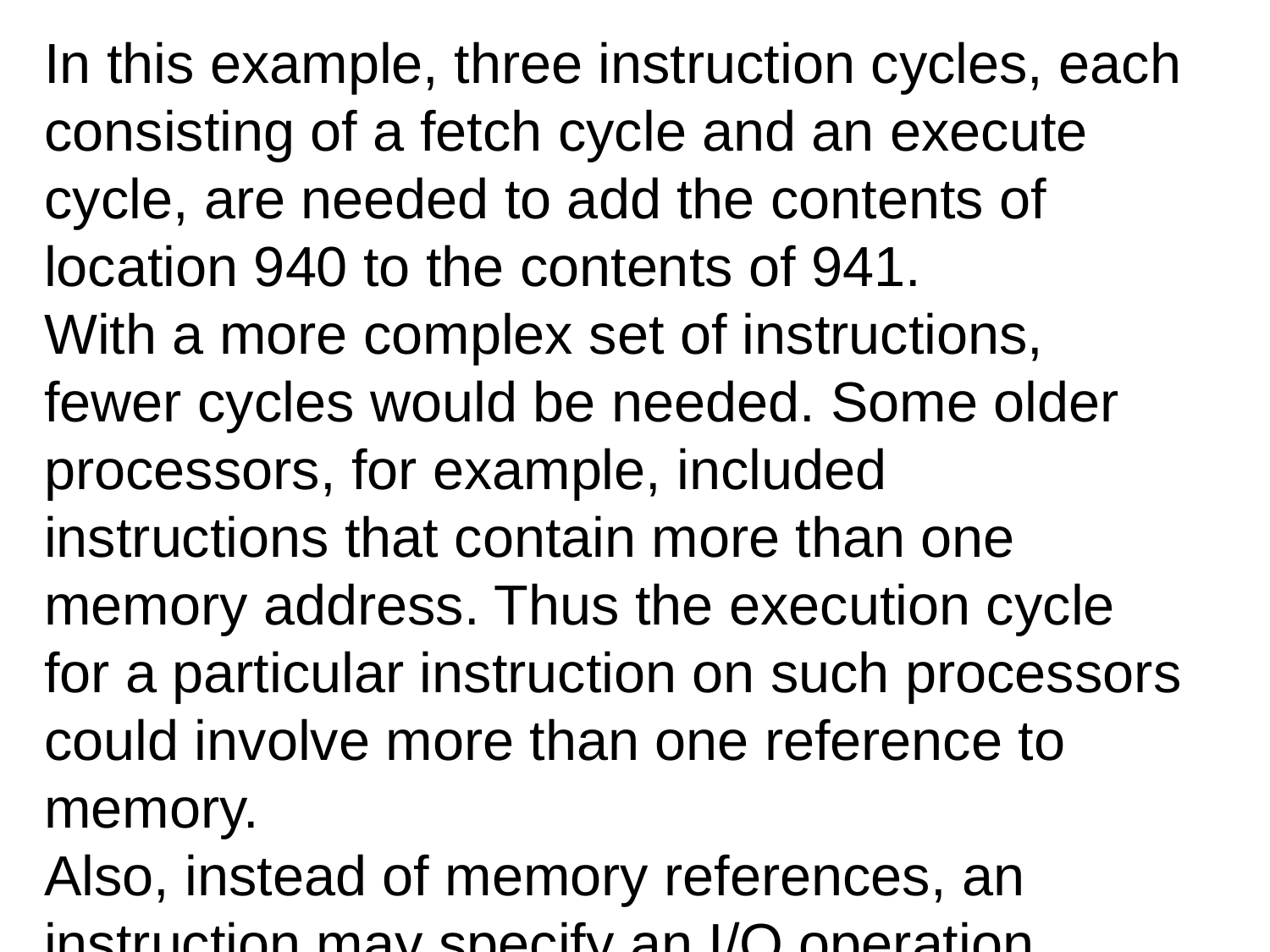

In this example, three instruction cycles, each consisting of a fetch cycle and an execute cycle, are needed to add the contents of location 940 to the contents of 941.
With a more complex set of instructions, fewer cycles would be needed. Some older processors, for example, included instructions that contain more than one memory address. Thus the execution cycle for a particular instruction on such processors could involve more than one reference to memory.
Also, instead of memory references, an instruction may specify an I/O operation.